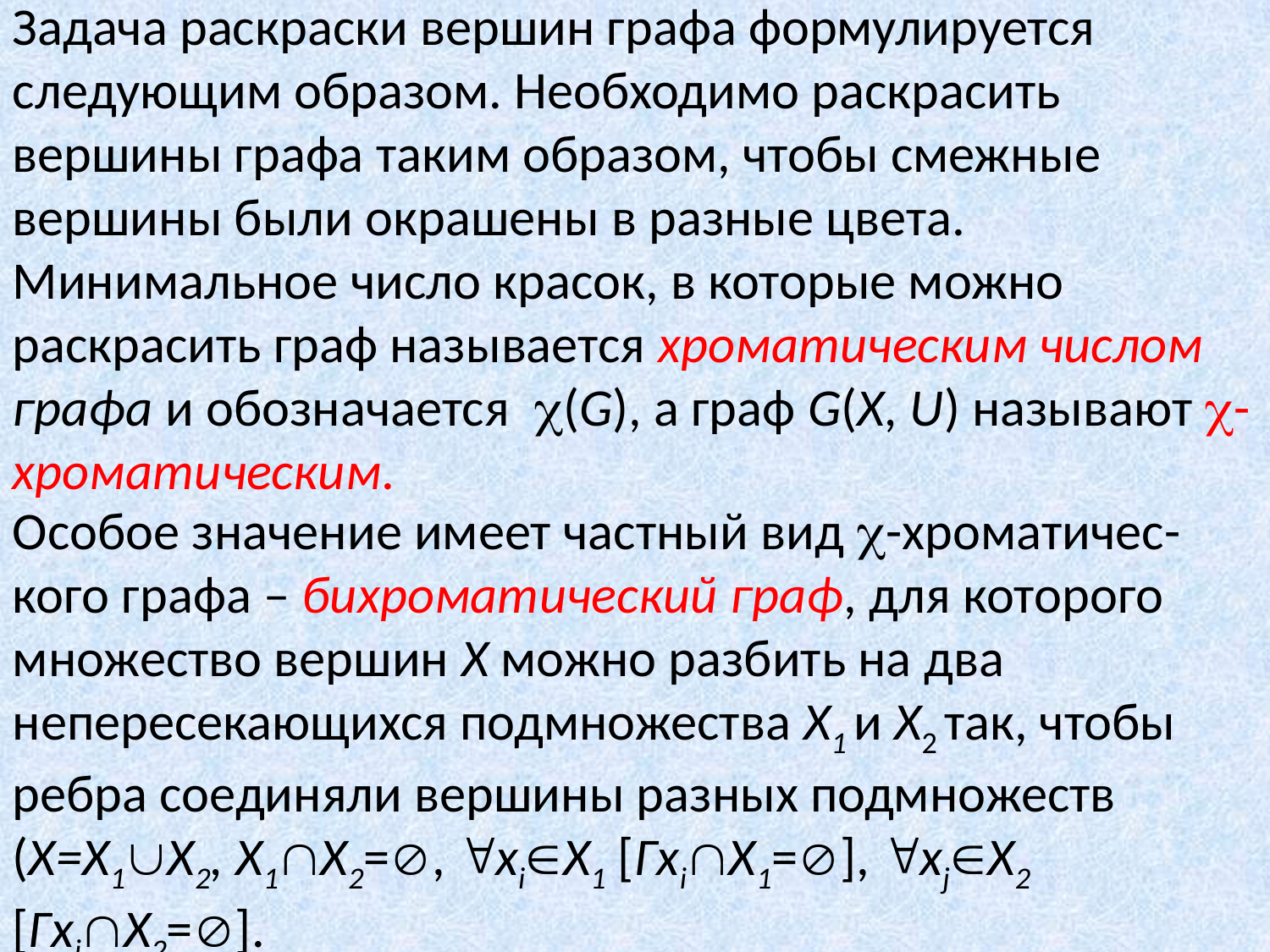

Задача раскраски вершин графа формулируется следующим образом. Необходимо раскрасить вершины графа таким образом, чтобы смежные вершины были окрашены в разные цвета. Минимальное число красок, в которые можно раскрасить граф называется хроматическим числом графа и обозначается  χ(G), а граф G(X, U) называют χ-хроматическим.
Особое значение имеет частный вид χ-хроматичес-кого графа – бихроматический граф, для которого множество вершин X можно разбить на два непересекающихся подмножества Х1 и Х2 так, чтобы ребра соединяли вершины разных подмножеств (Х=Х1∪Х2, Х1∩Х2=∅, ∀хi∈X1 [Гxi∩X1=∅], ∀хj∈X2 [Гxj∩X2=∅].